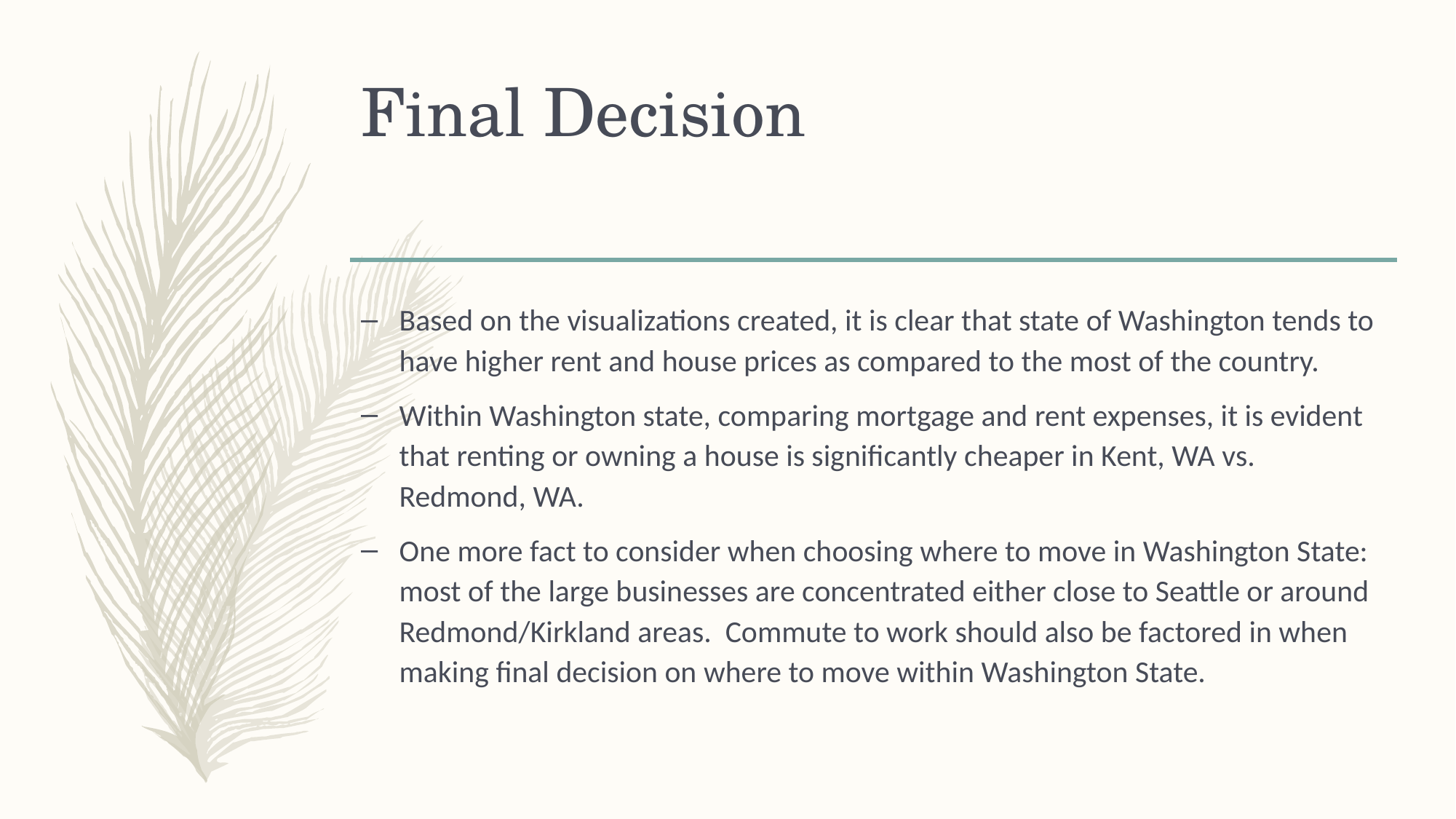

# Final Decision
Based on the visualizations created, it is clear that state of Washington tends to have higher rent and house prices as compared to the most of the country.
Within Washington state, comparing mortgage and rent expenses, it is evident that renting or owning a house is significantly cheaper in Kent, WA vs. Redmond, WA.
One more fact to consider when choosing where to move in Washington State: most of the large businesses are concentrated either close to Seattle or around Redmond/Kirkland areas.  Commute to work should also be factored in when making final decision on where to move within Washington State.